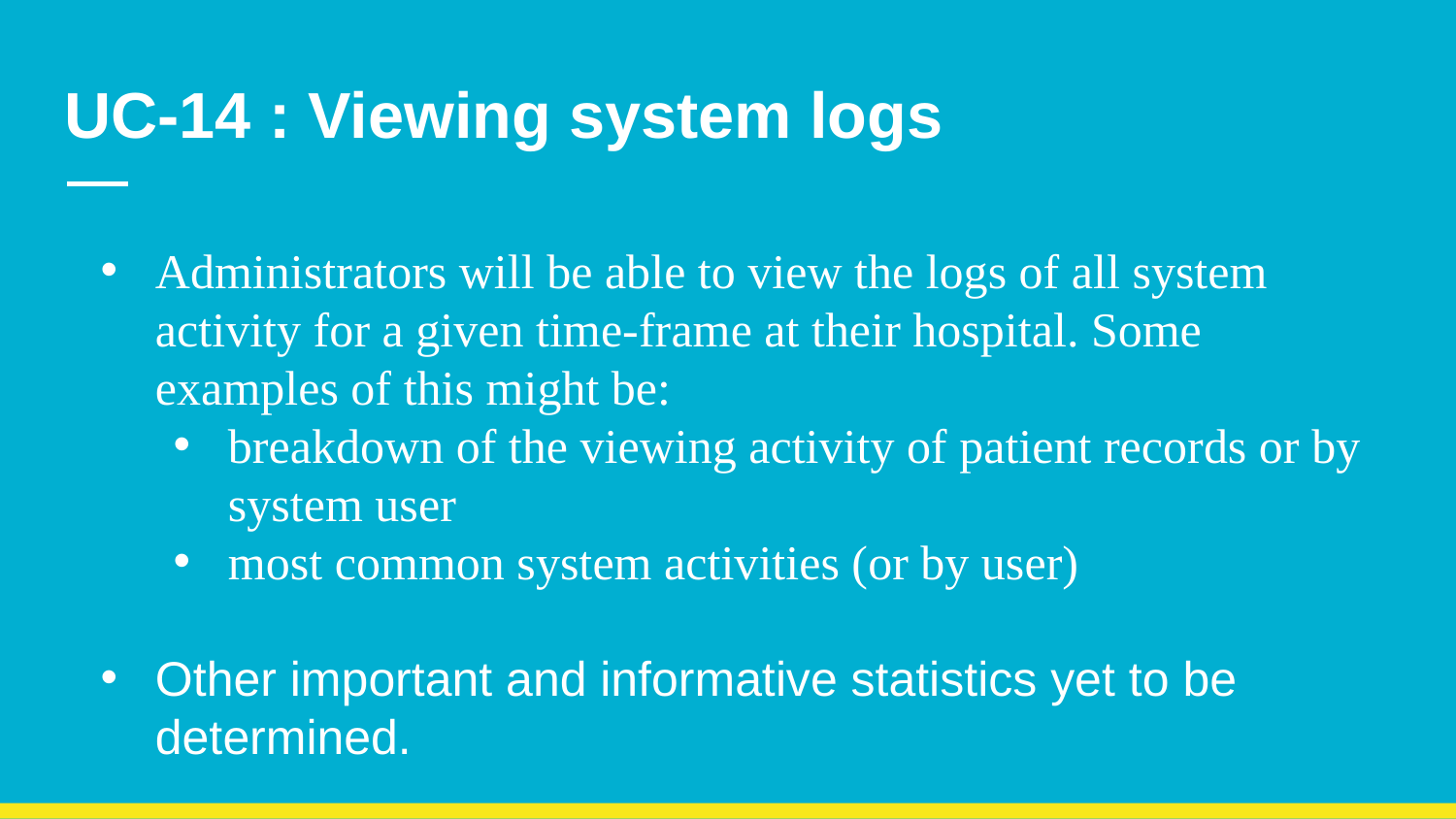

# UC-14 : Viewing system logs
Administrators will be able to view the logs of all system activity for a given time-frame at their hospital. Some examples of this might be:
breakdown of the viewing activity of patient records or by system user
most common system activities (or by user)

Other important and informative statistics yet to be determined.